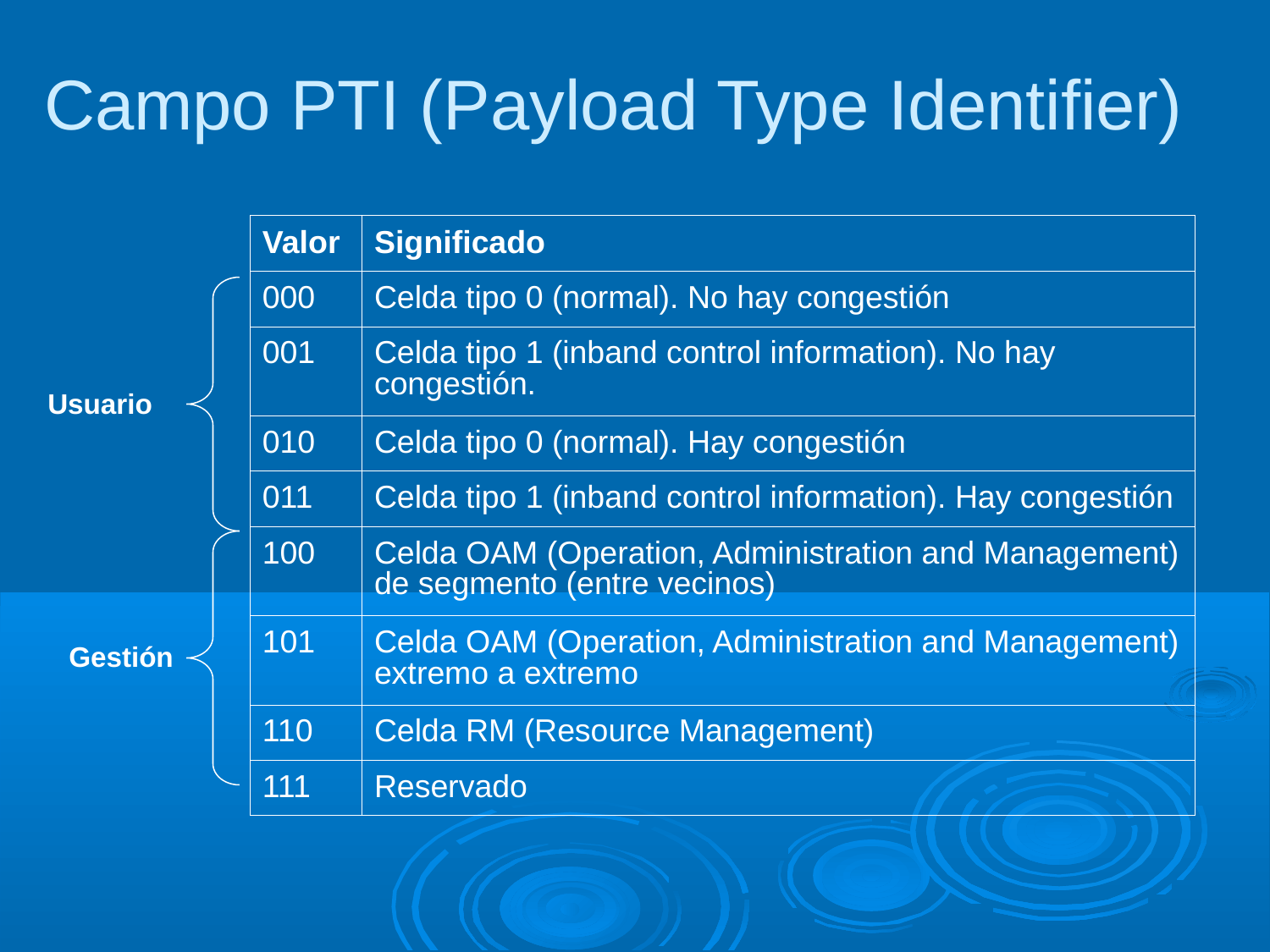

Campo PTI (Payload Type Identifier)
| Valor | Significado |
| --- | --- |
| 000 | Celda tipo 0 (normal). No hay congestión |
| 001 | Celda tipo 1 (inband control information). No hay congestión. |
| 010 | Celda tipo 0 (normal). Hay congestión |
| 011 | Celda tipo 1 (inband control information). Hay congestión |
| 100 | Celda OAM (Operation, Administration and Management) de segmento (entre vecinos) |
| 101 | Celda OAM (Operation, Administration and Management) extremo a extremo |
| 110 | Celda RM (Resource Management) |
| 111 | Reservado |

Usuario

Gestión